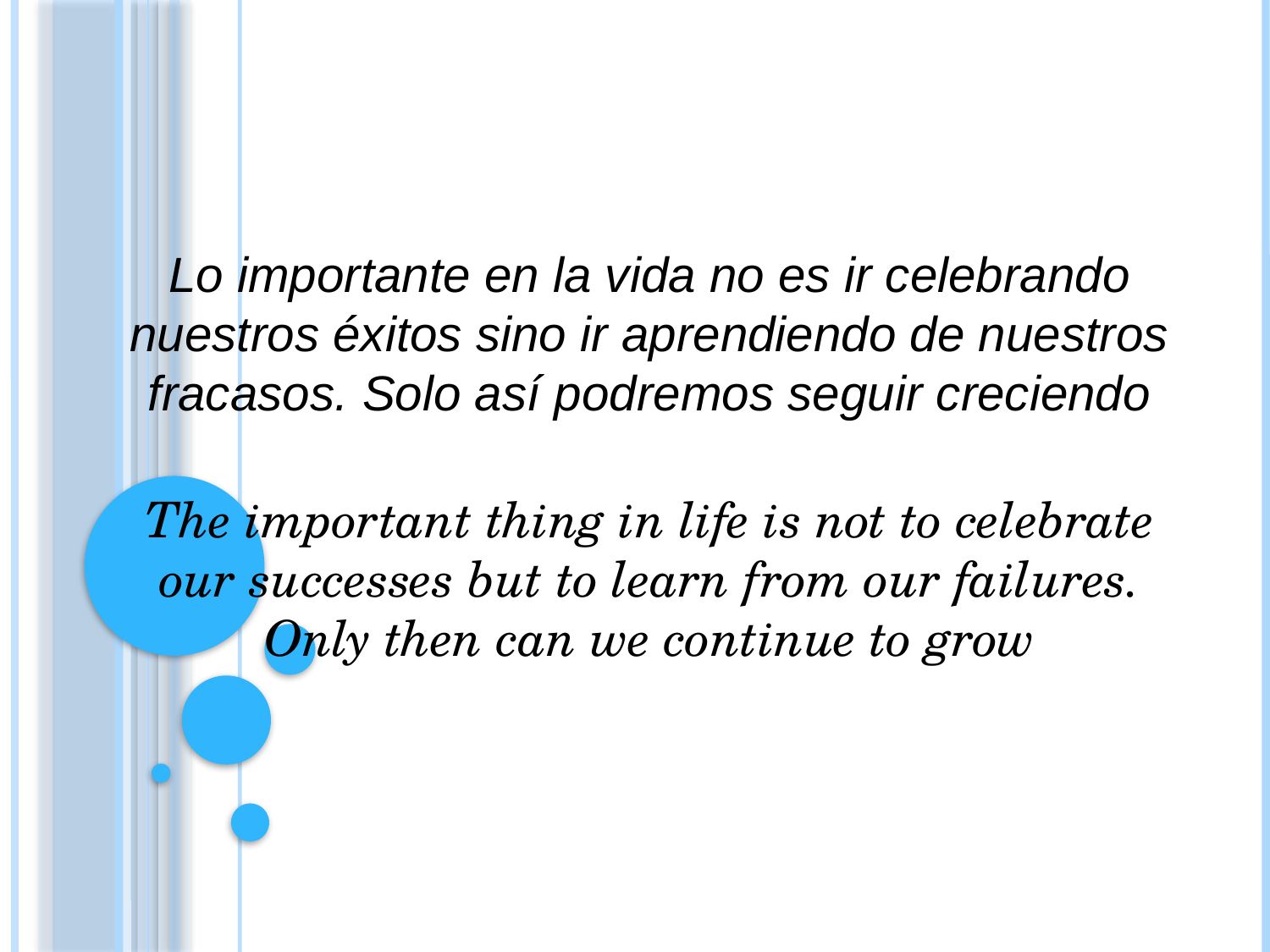

Lo importante en la vida no es ir celebrando nuestros éxitos sino ir aprendiendo de nuestros fracasos. Solo así podremos seguir creciendo
The important thing in life is not to celebrate our successes but to learn from our failures. Only then can we continue to grow